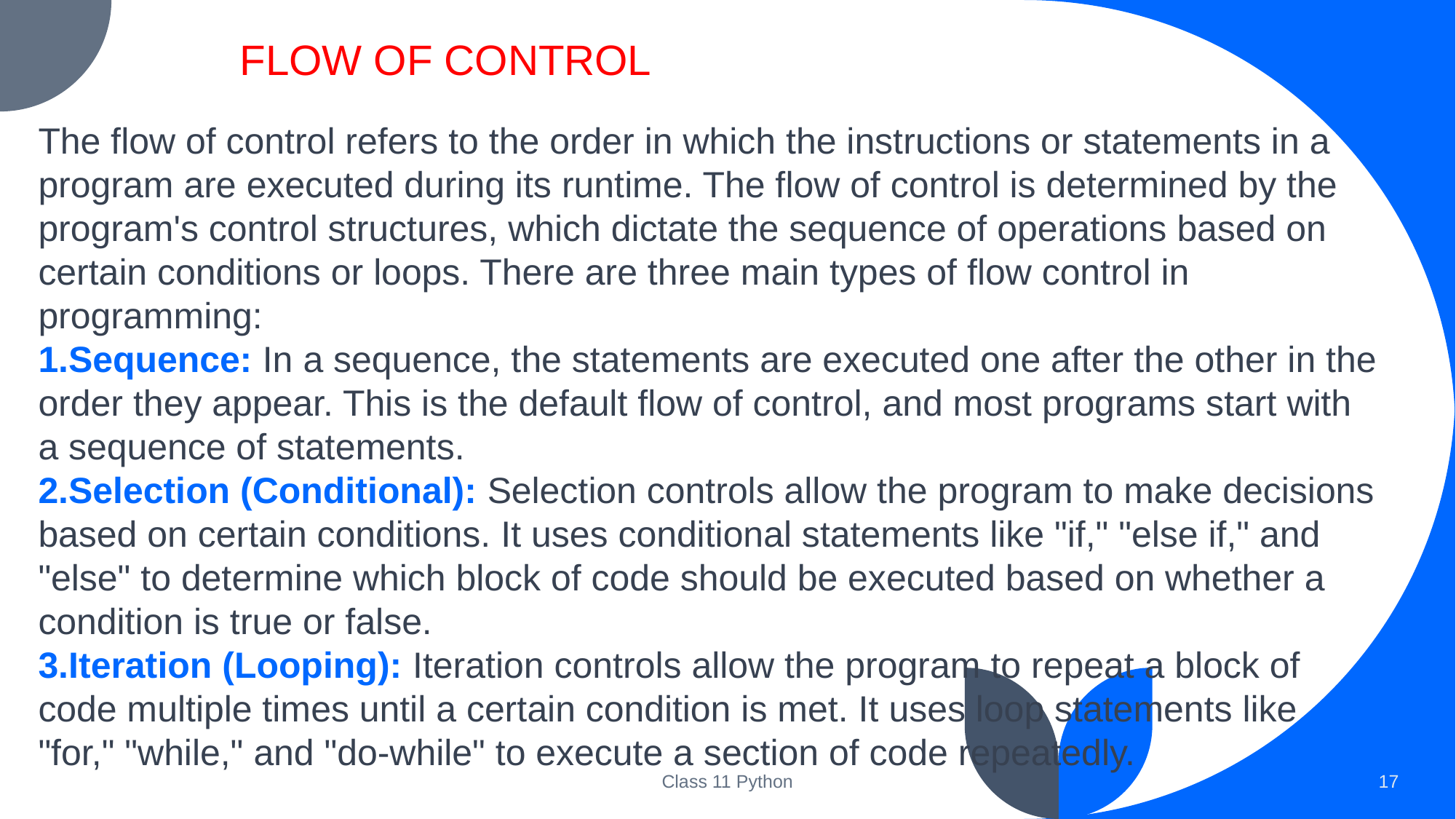

FLOW OF CONTROL
The flow of control refers to the order in which the instructions or statements in a program are executed during its runtime. The flow of control is determined by the program's control structures, which dictate the sequence of operations based on certain conditions or loops. There are three main types of flow control in programming:
Sequence: In a sequence, the statements are executed one after the other in the order they appear. This is the default flow of control, and most programs start with a sequence of statements.
Selection (Conditional): Selection controls allow the program to make decisions based on certain conditions. It uses conditional statements like "if," "else if," and "else" to determine which block of code should be executed based on whether a condition is true or false.
Iteration (Looping): Iteration controls allow the program to repeat a block of code multiple times until a certain condition is met. It uses loop statements like "for," "while," and "do-while" to execute a section of code repeatedly.
Class 11 Python
17